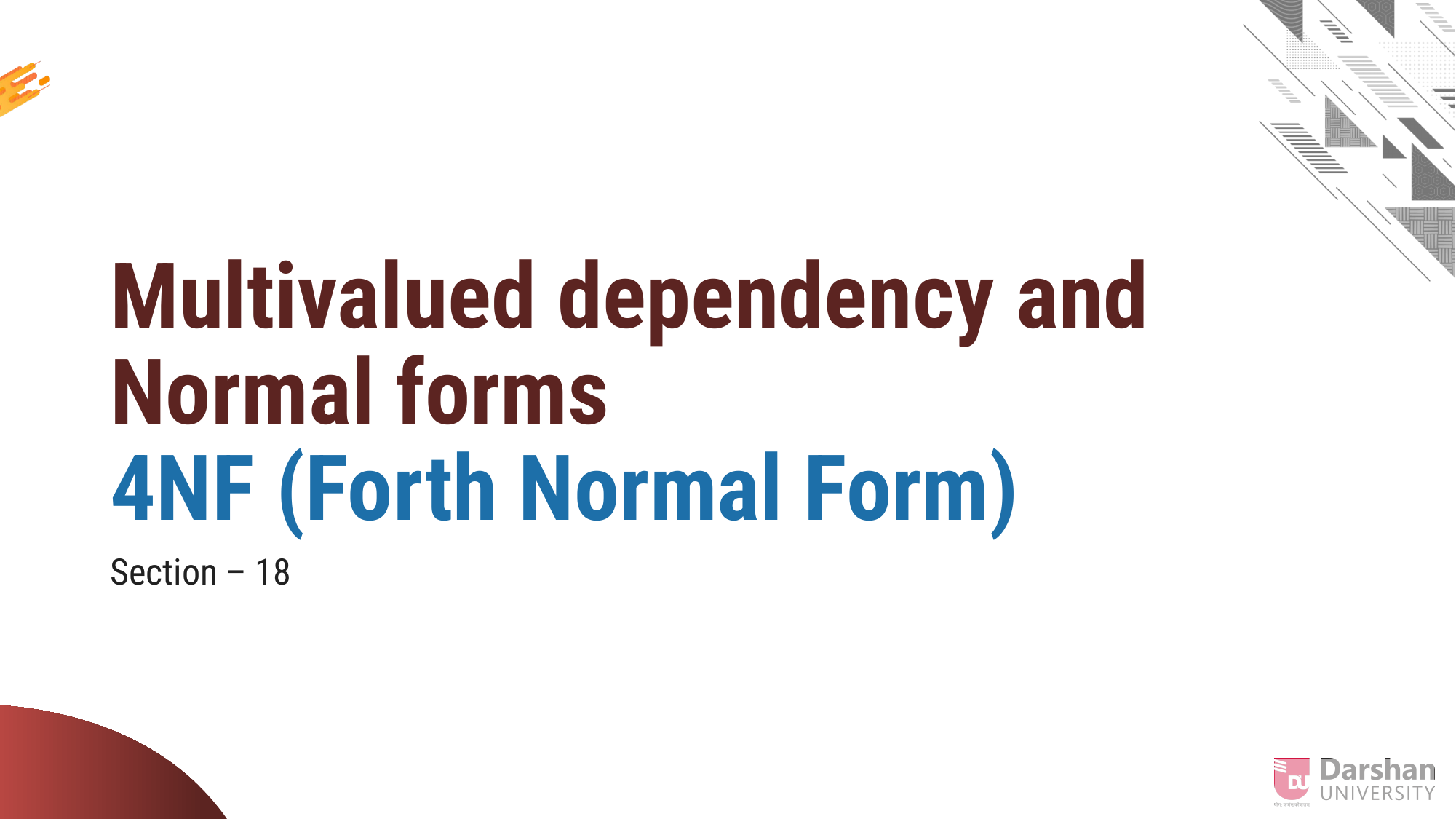

# Multivalued dependency and Normal forms 4NF (Forth Normal Form)
Section – 18